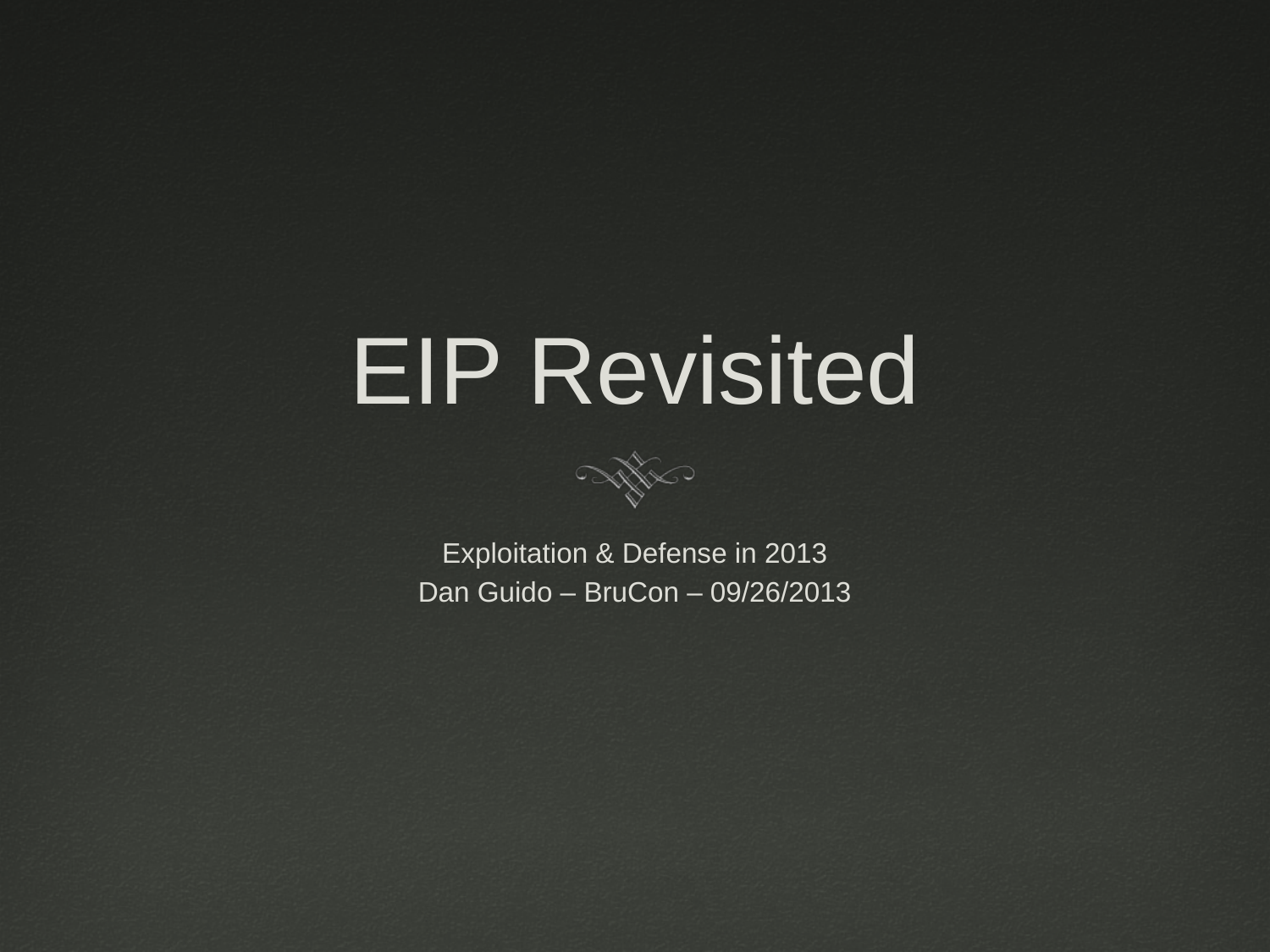

# EIP Revisited
Exploitation & Defense in 2013
Dan Guido – BruCon – 09/26/2013